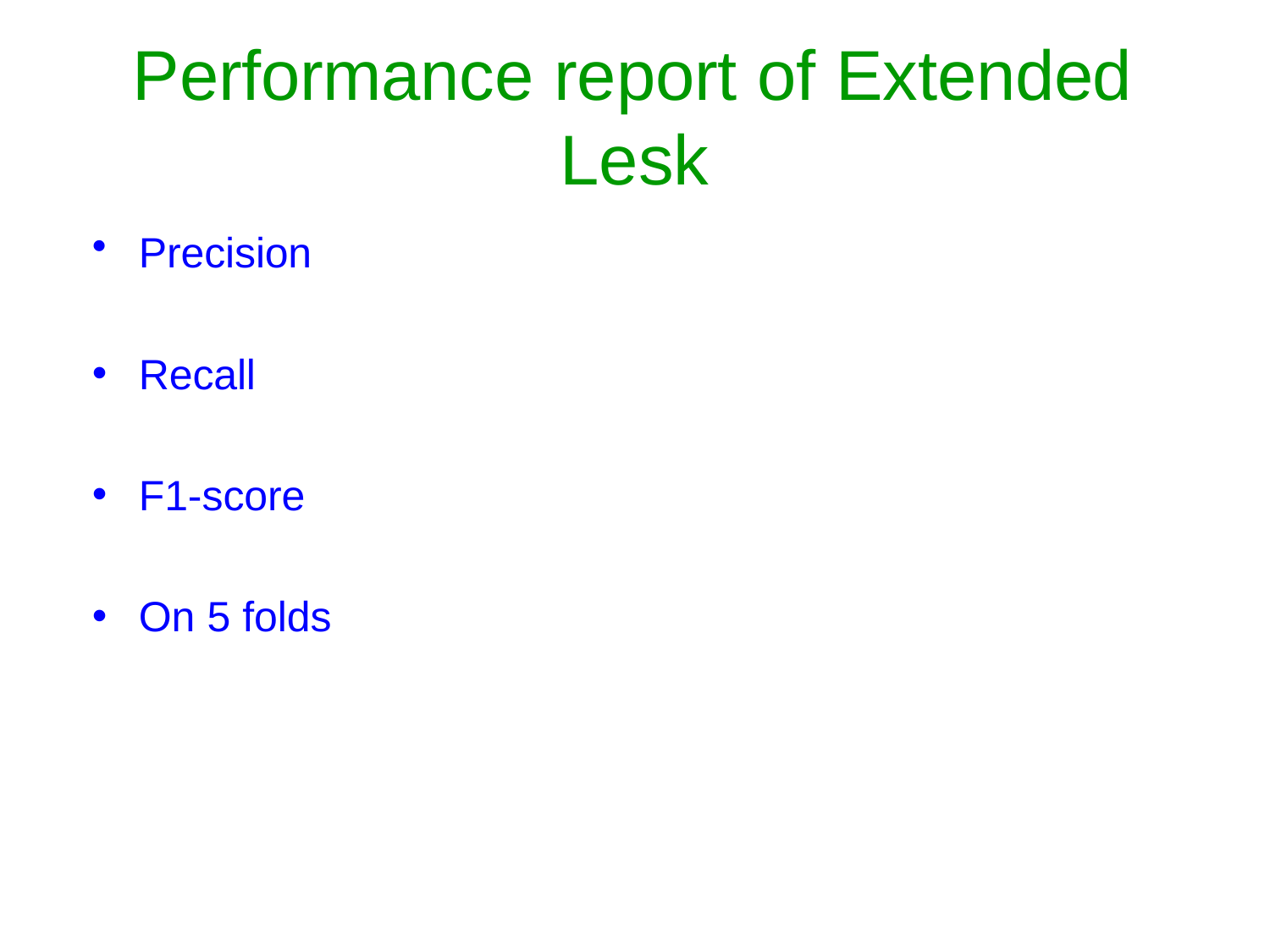

# Performance report of Extended  Lesk
Precision

Recall

F1-score

On 5 folds